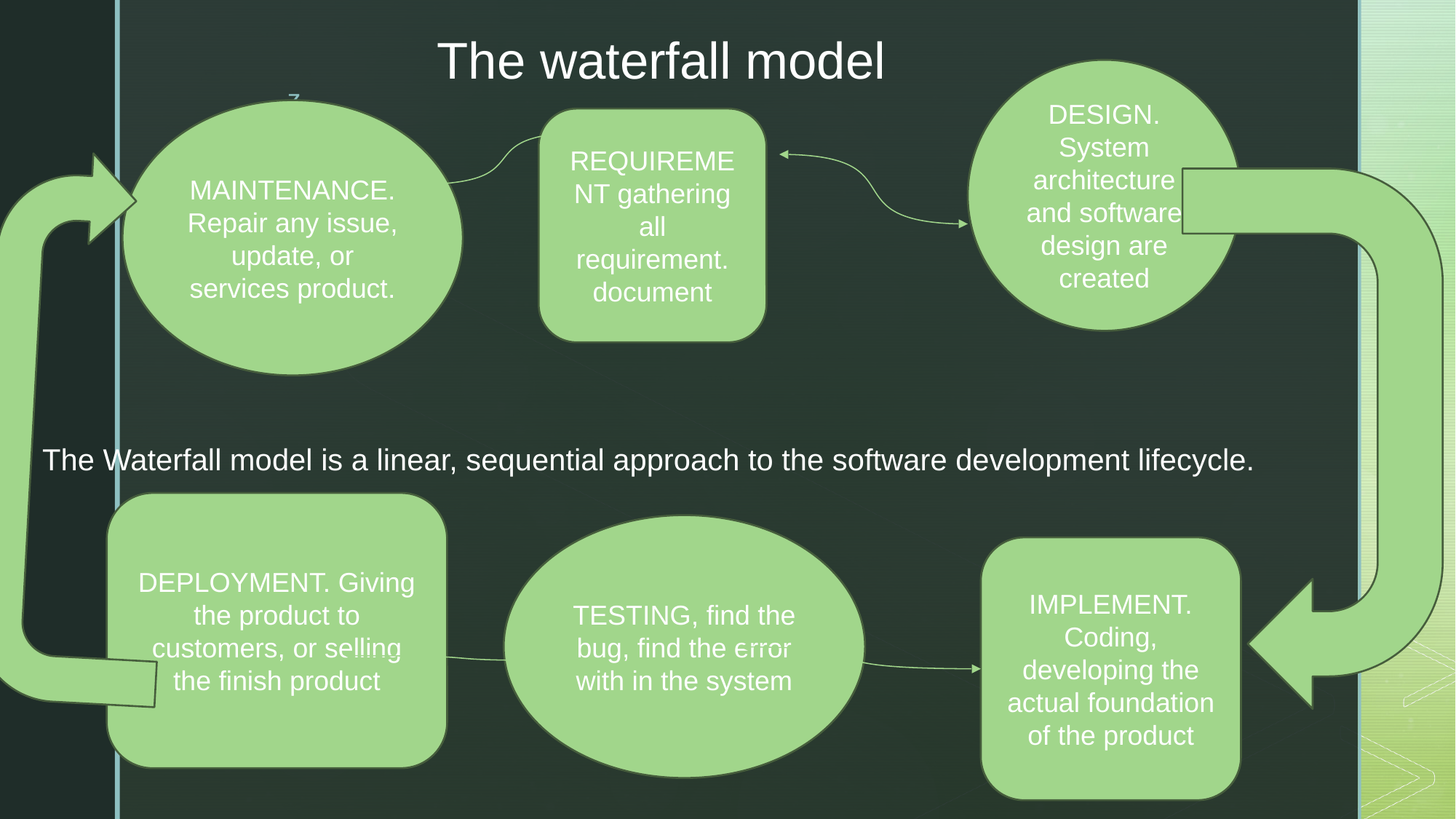

# The waterfall model
DESIGN. System architecture and software design are created
MAINTENANCE. Repair any issue, update, or services product.
REQUIREMENT gathering all requirement. document
The Waterfall model is a linear, sequential approach to the software development lifecycle.

DEPLOYMENT. Giving the product to customers, or selling the finish product
TESTING, find the bug, find the error with in the system
IMPLEMENT. Coding, developing the actual foundation of the product